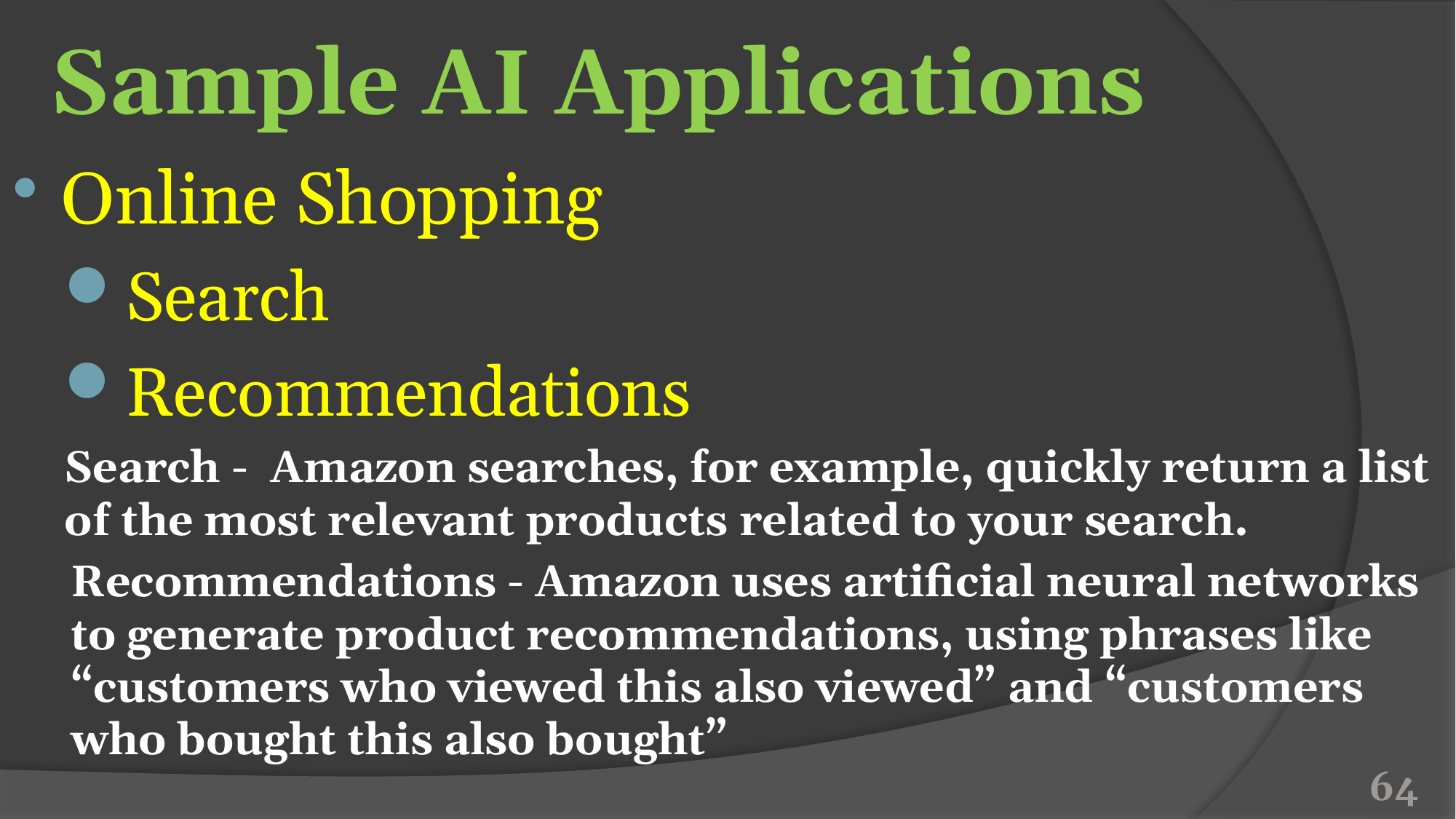

# Sample AI Applications
Online Shopping
Search
Recommendations
Search -  Amazon searches, for example, quickly return a list of the most relevant products related to your search.
     Recommendations - Amazon uses artificial neural networks
     to generate product recommendations, using phrases like
     “customers who viewed this also viewed” and “customers
     who bought this also bought”

64